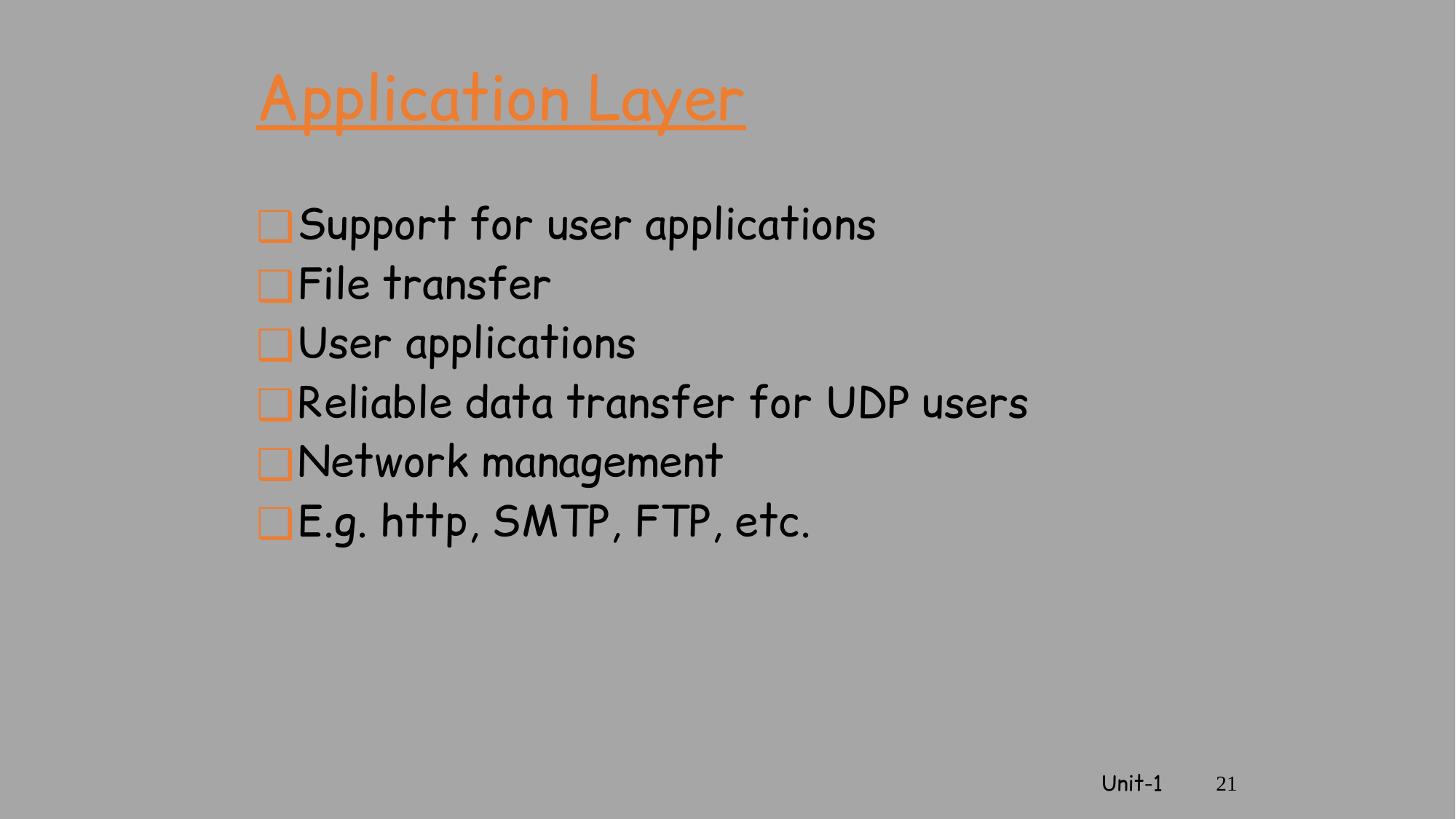

# Application Layer
Support for user applications
File transfer
User applications
Reliable data transfer for UDP users
Network management
E.g. http, SMTP, FTP, etc.

Unit-1
21